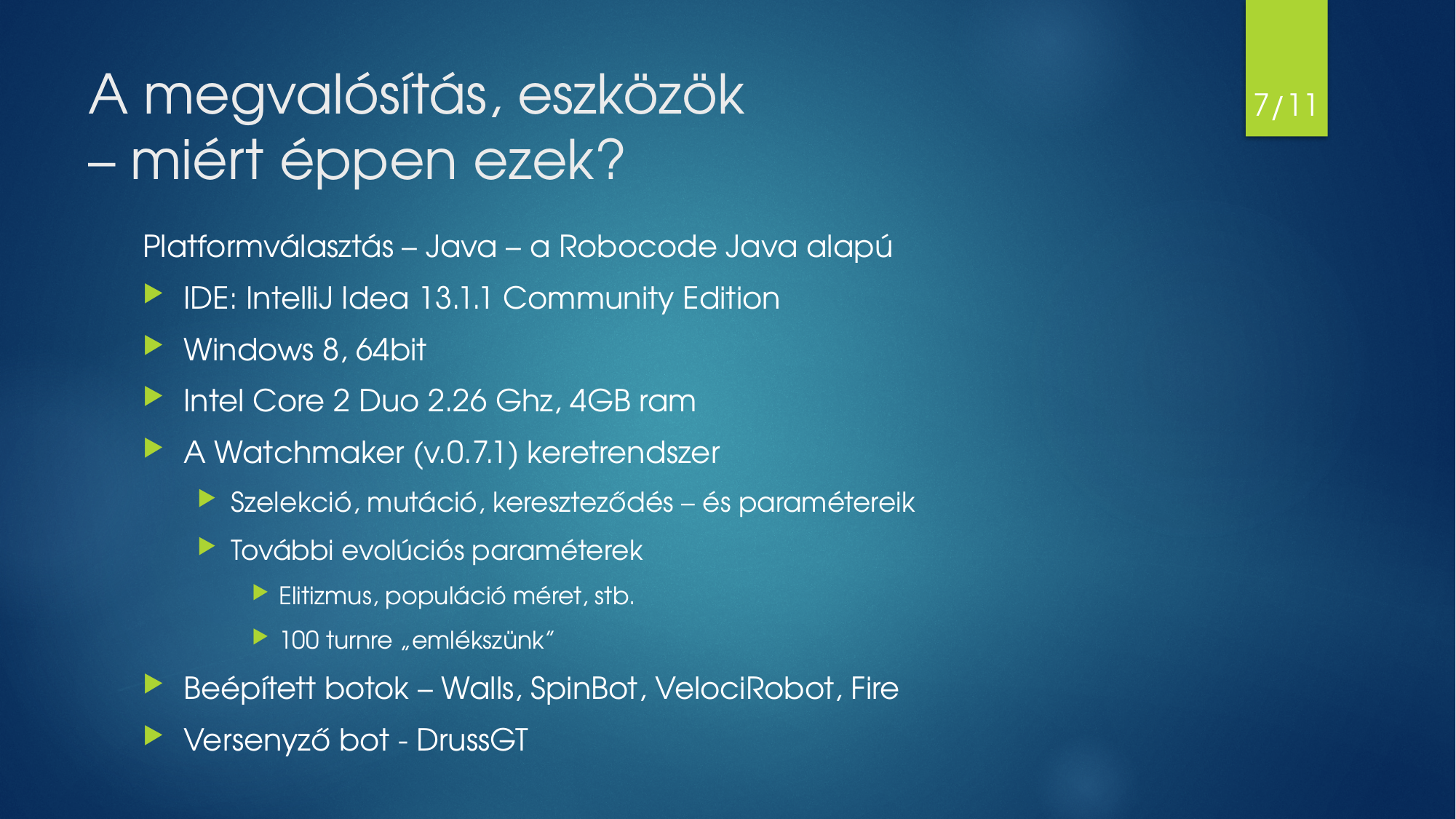

7/11
# A megvalósítás, eszközök – miért éppen ezek?
Platformválasztás – Java – a Robocode Java alapú
IDE: IntelliJ Idea 13.1.1 Community Edition
Windows 8, 64bit
Intel Core 2 Duo 2.26 Ghz, 4GB ram
A Watchmaker (v.0.7.1) keretrendszer
Szelekció, mutáció, kereszteződés – és paramétereik
További evolúciós paraméterek
Elitizmus, populáció méret, stb.
100 turnre „emlékszünk”
Beépített botok – Walls, SpinBot, VelociRobot, Fire
Versenyző bot - DrussGT